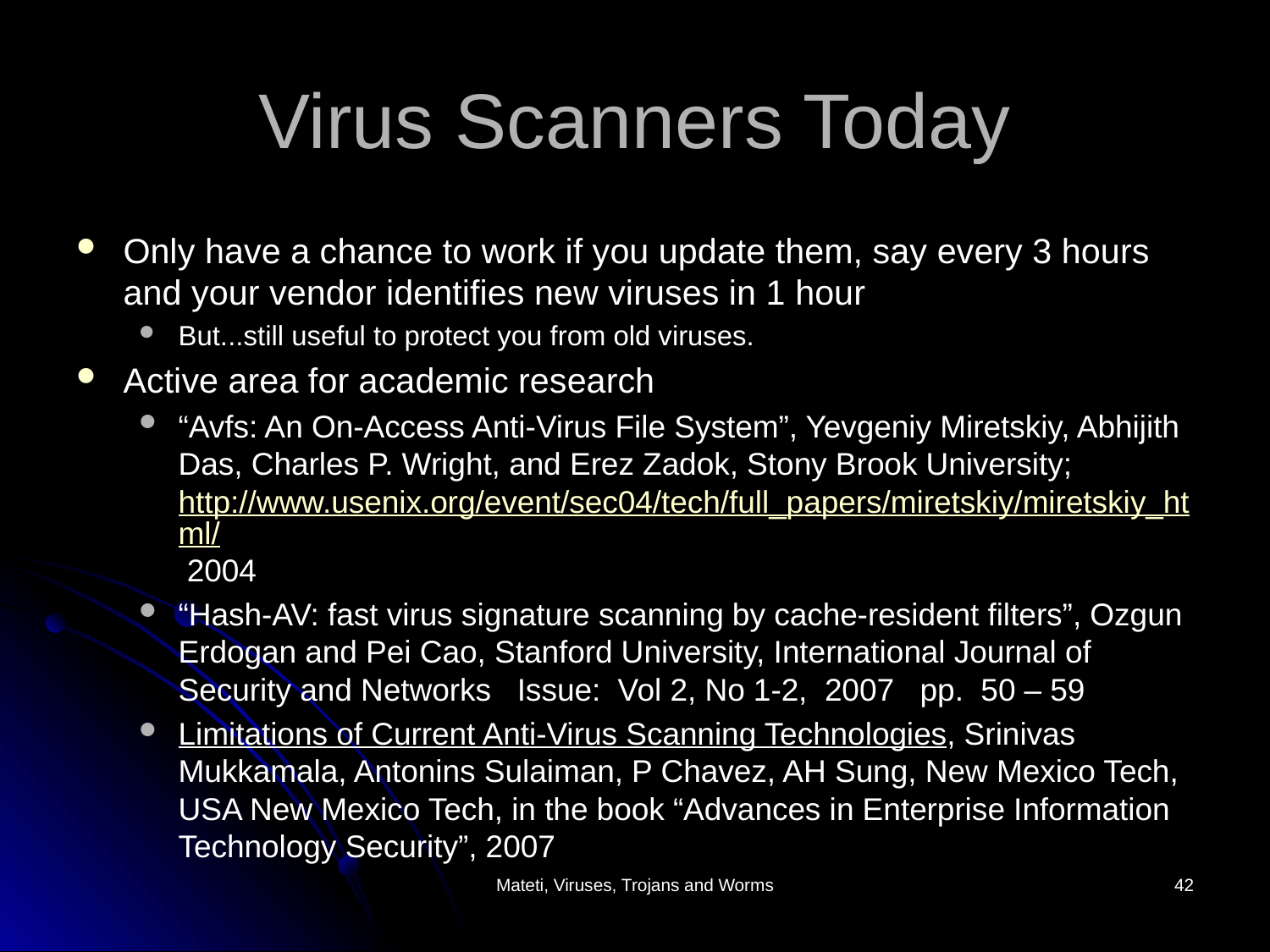

# Virus Scanners Today
Only have a chance to work if you update them, say every 3 hours and your vendor identifies new viruses in 1 hour
But...still useful to protect you from old viruses.
Active area for academic research
“Avfs: An On-Access Anti-Virus File System”, Yevgeniy Miretskiy, Abhijith Das, Charles P. Wright, and Erez Zadok, Stony Brook University; http://www.usenix.org/event/sec04/tech/full_papers/miretskiy/miretskiy_html/ 2004
“Hash-AV: fast virus signature scanning by cache-resident filters”, Ozgun Erdogan and Pei Cao, Stanford University, International Journal of Security and Networks   Issue:  Vol 2, No 1-2,  2007   pp.  50 – 59
Limitations of Current Anti-Virus Scanning Technologies, Srinivas Mukkamala, Antonins Sulaiman, P Chavez, AH Sung, New Mexico Tech, USA New Mexico Tech, in the book “Advances in Enterprise Information Technology Security”, 2007
Mateti, Viruses, Trojans and Worms
42